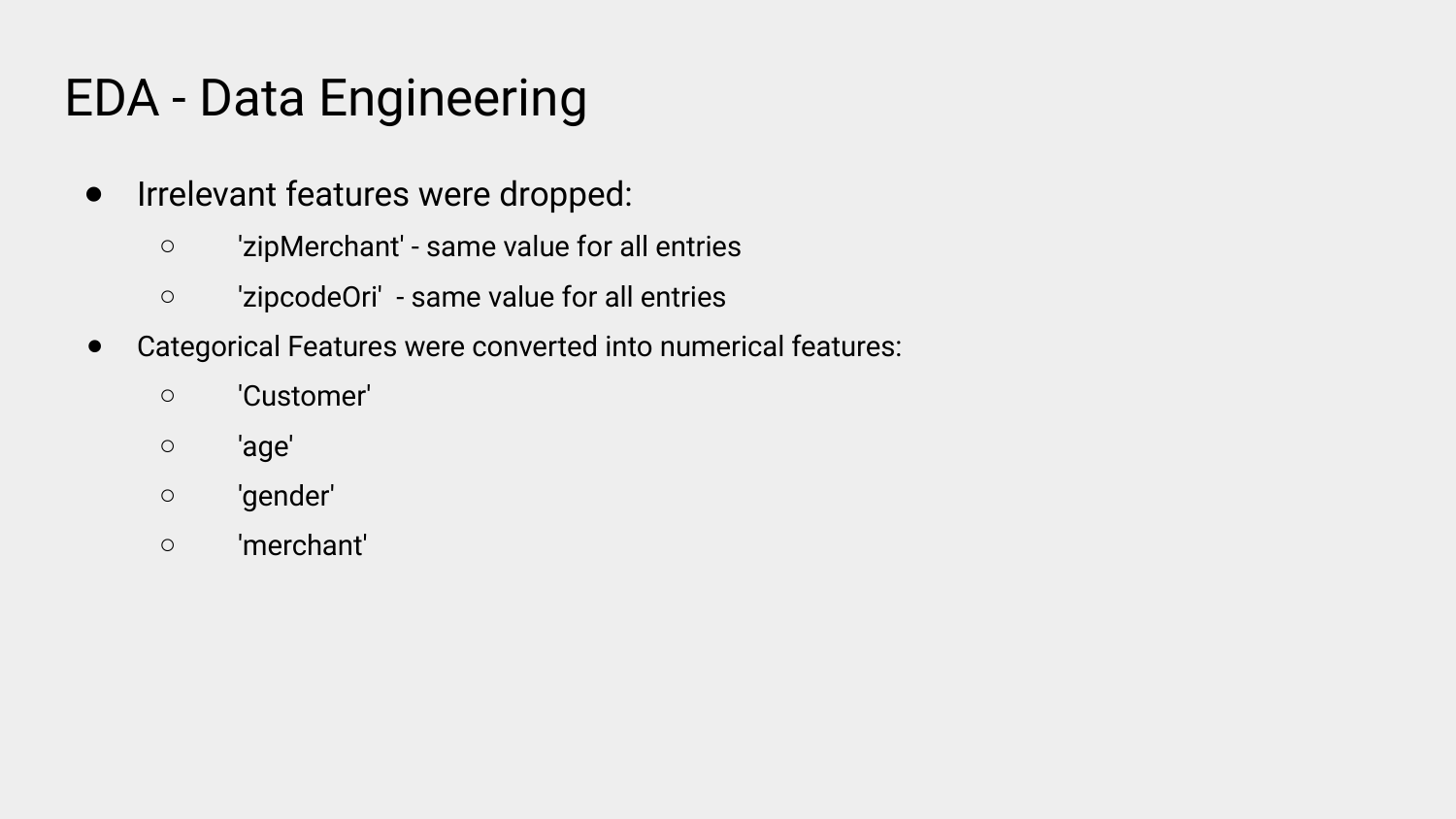

# EDA - Data Engineering
Irrelevant features were dropped:
    'zipMerchant' - same value for all entries
    'zipcodeOri'  - same value for all entries
Categorical Features were converted into numerical features:
    'Customer'
    'age'
    'gender'
    'merchant'